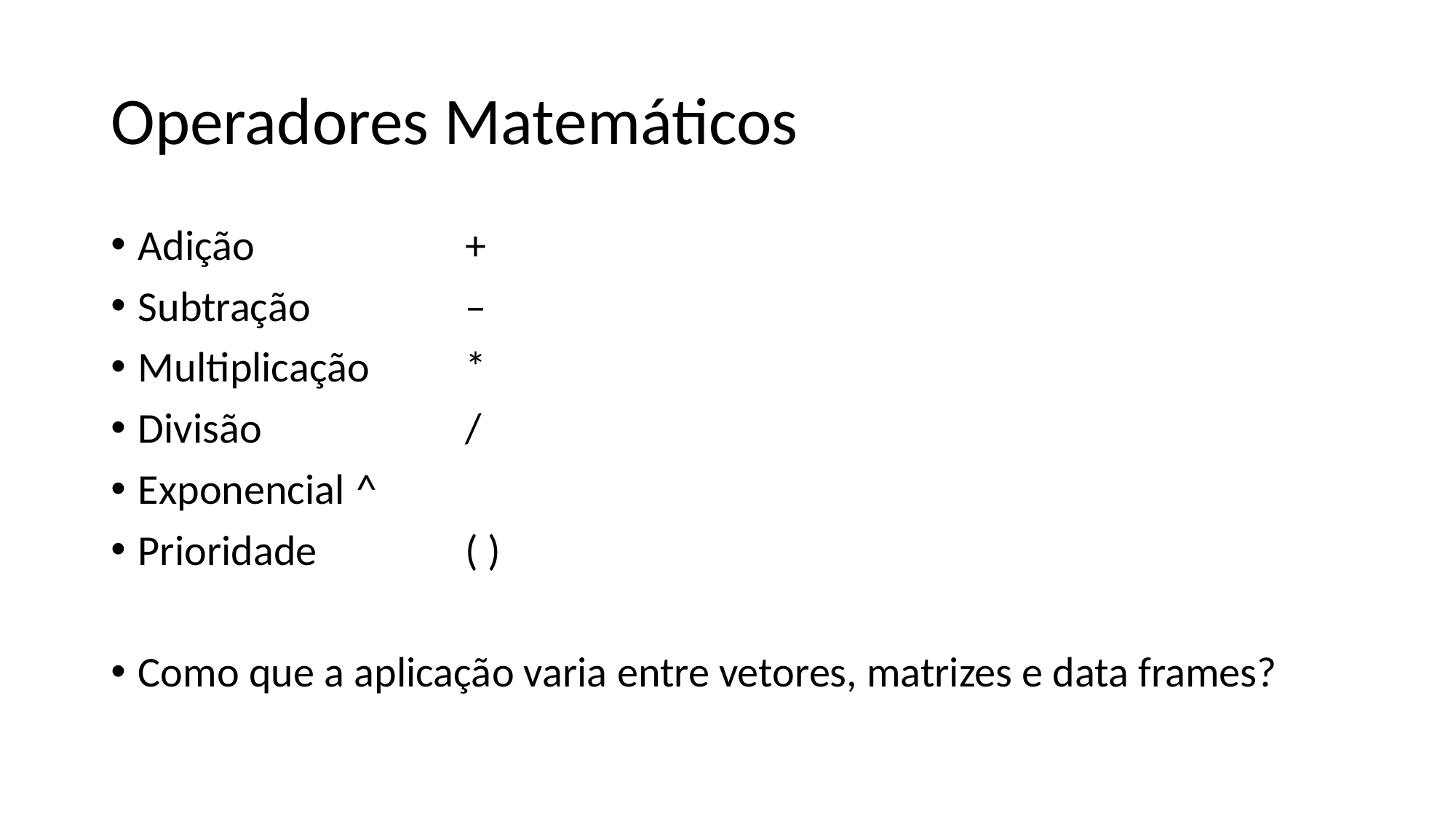

# Operadores Matemáticos
Adição		+
Subtração		–
Multiplicação	*
Divisão		/
Exponencial	^
Prioridade		( )

Como que a aplicação varia entre vetores, matrizes e data frames?